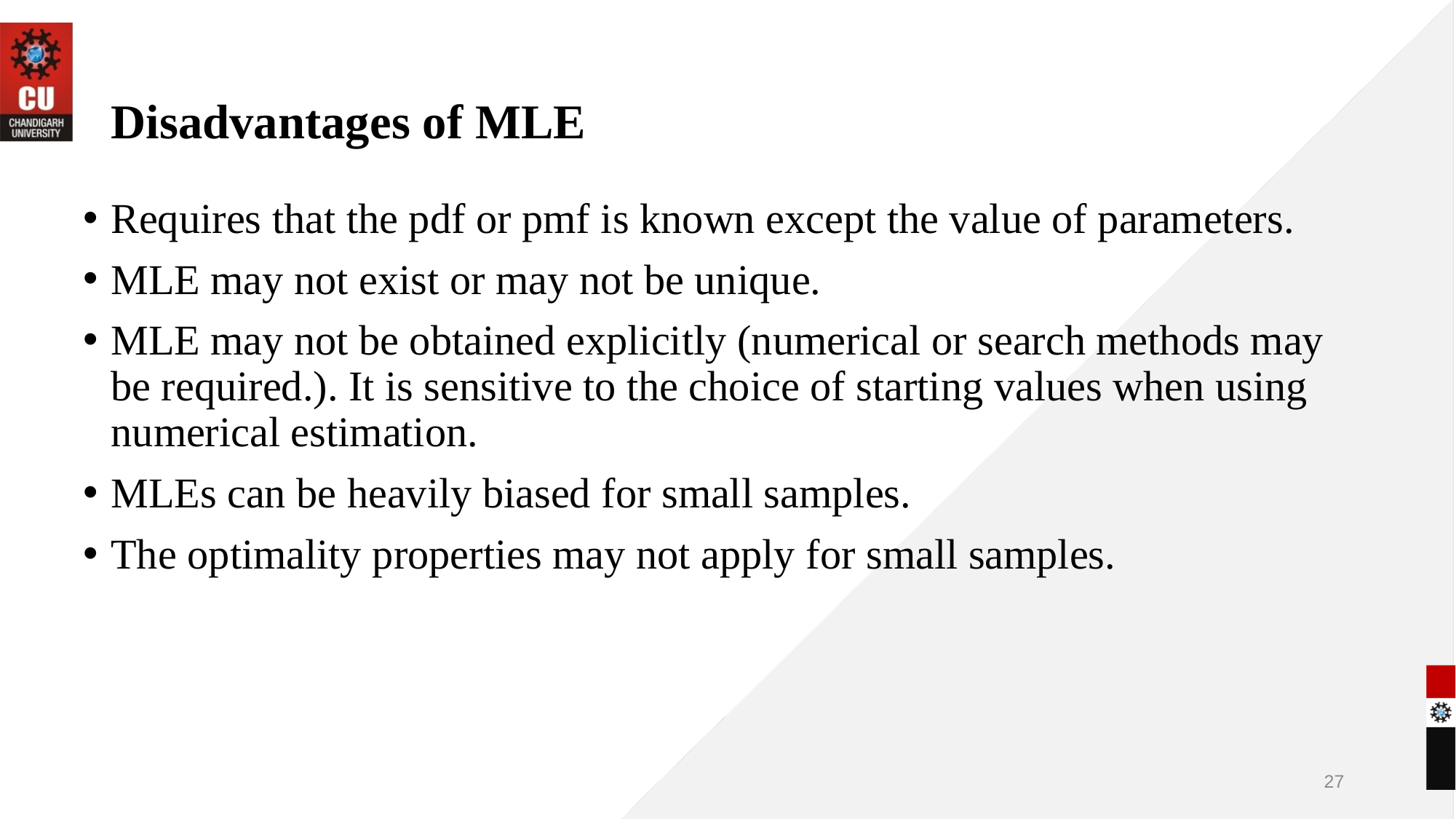

# Disadvantages of MLE
Requires that the pdf or pmf is known except the value of parameters.
MLE may not exist or may not be unique.
MLE may not be obtained explicitly (numerical or search methods may be required.). It is sensitive to the choice of starting values when using numerical estimation.
MLEs can be heavily biased for small samples.
The optimality properties may not apply for small samples.
27